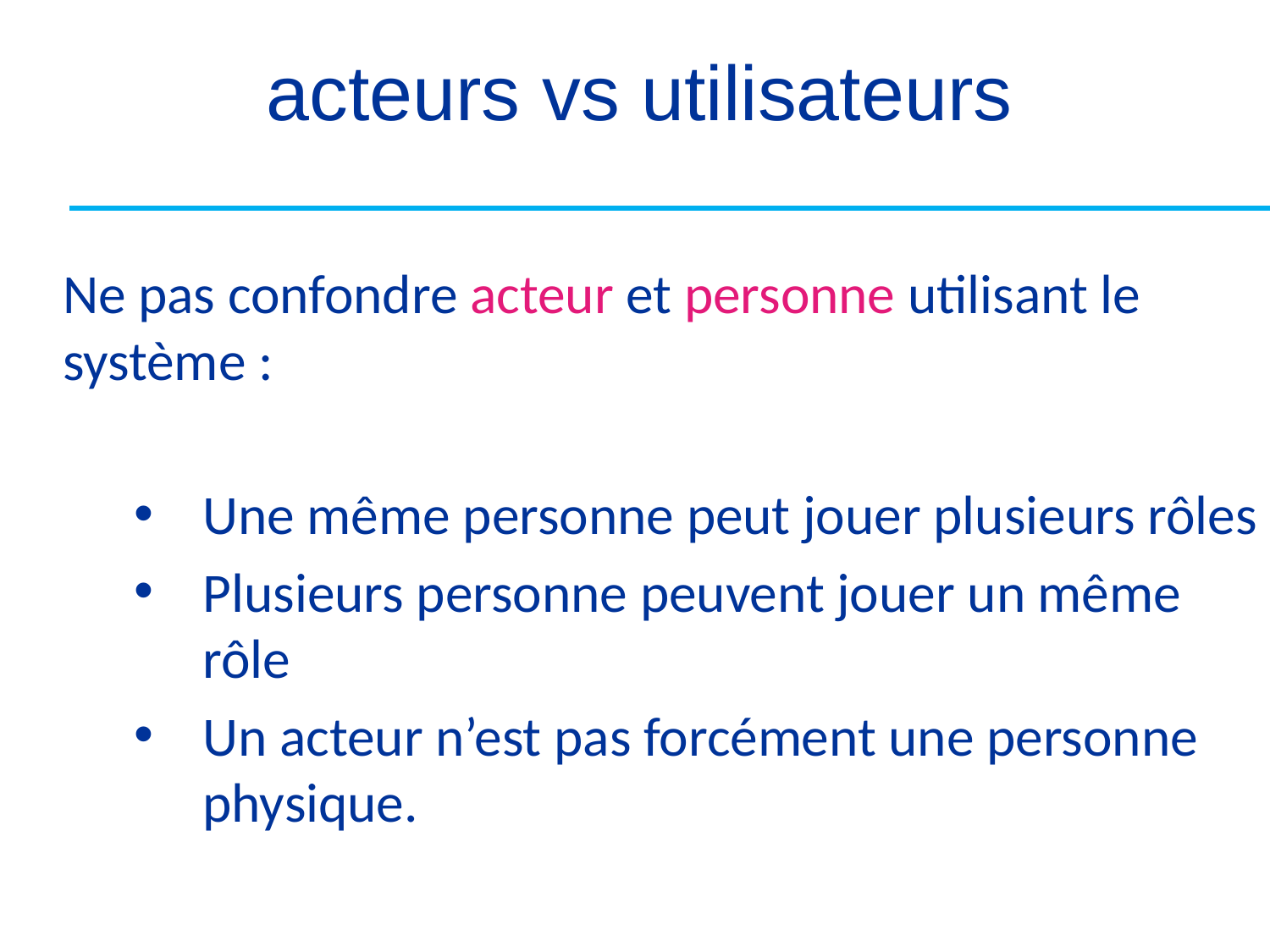

# acteurs vs utilisateurs

Ne pas confondre acteur et personne utilisant le système :

Une même personne peut jouer plusieurs rôles
Plusieurs personne peuvent jouer un même rôle
Un acteur n’est pas forcément une personne physique.